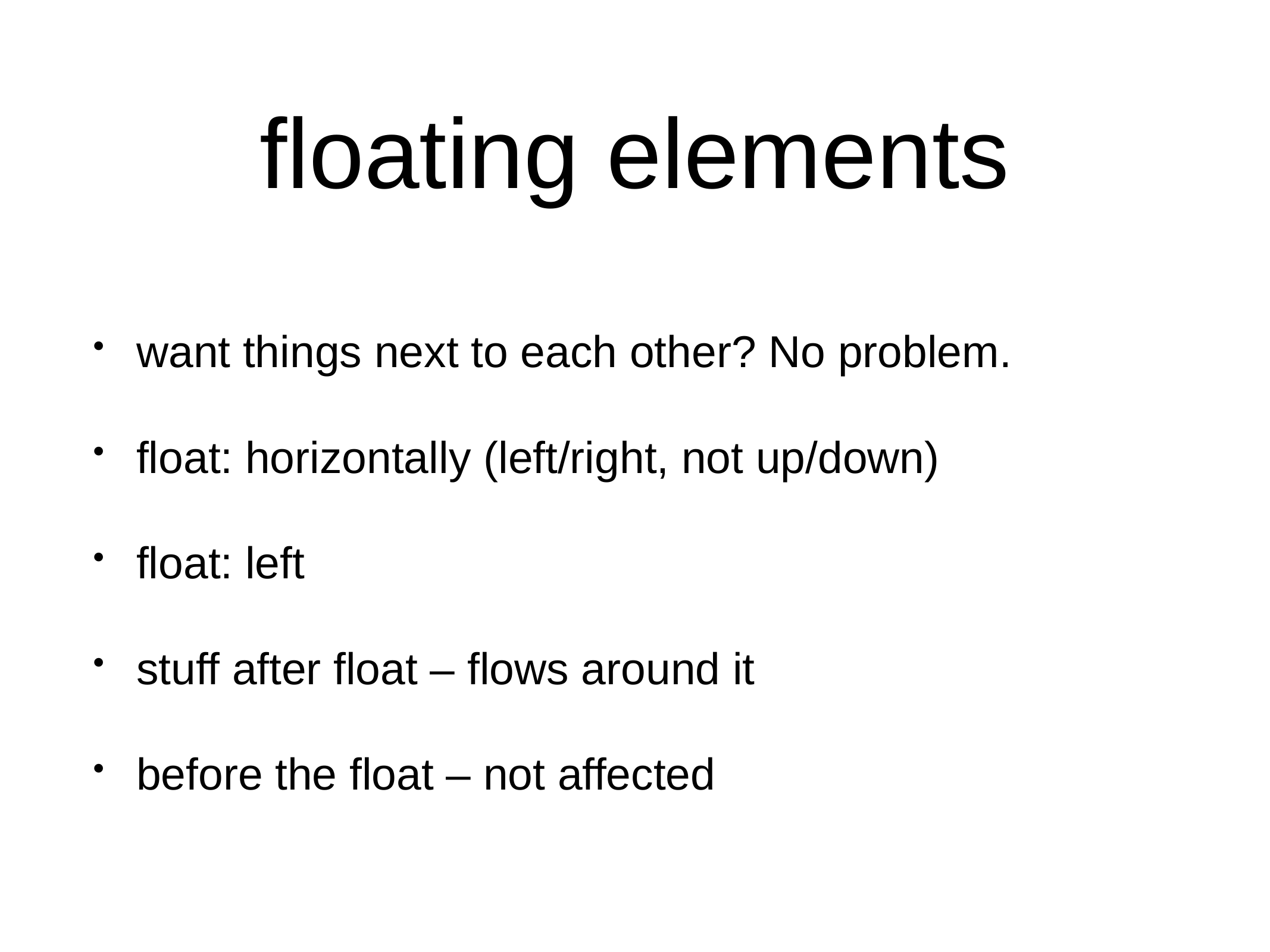

# floating elements
want things next to each other? No problem.
float: horizontally (left/right, not up/down)
float: left
stuff after float – flows around it
before the float – not affected